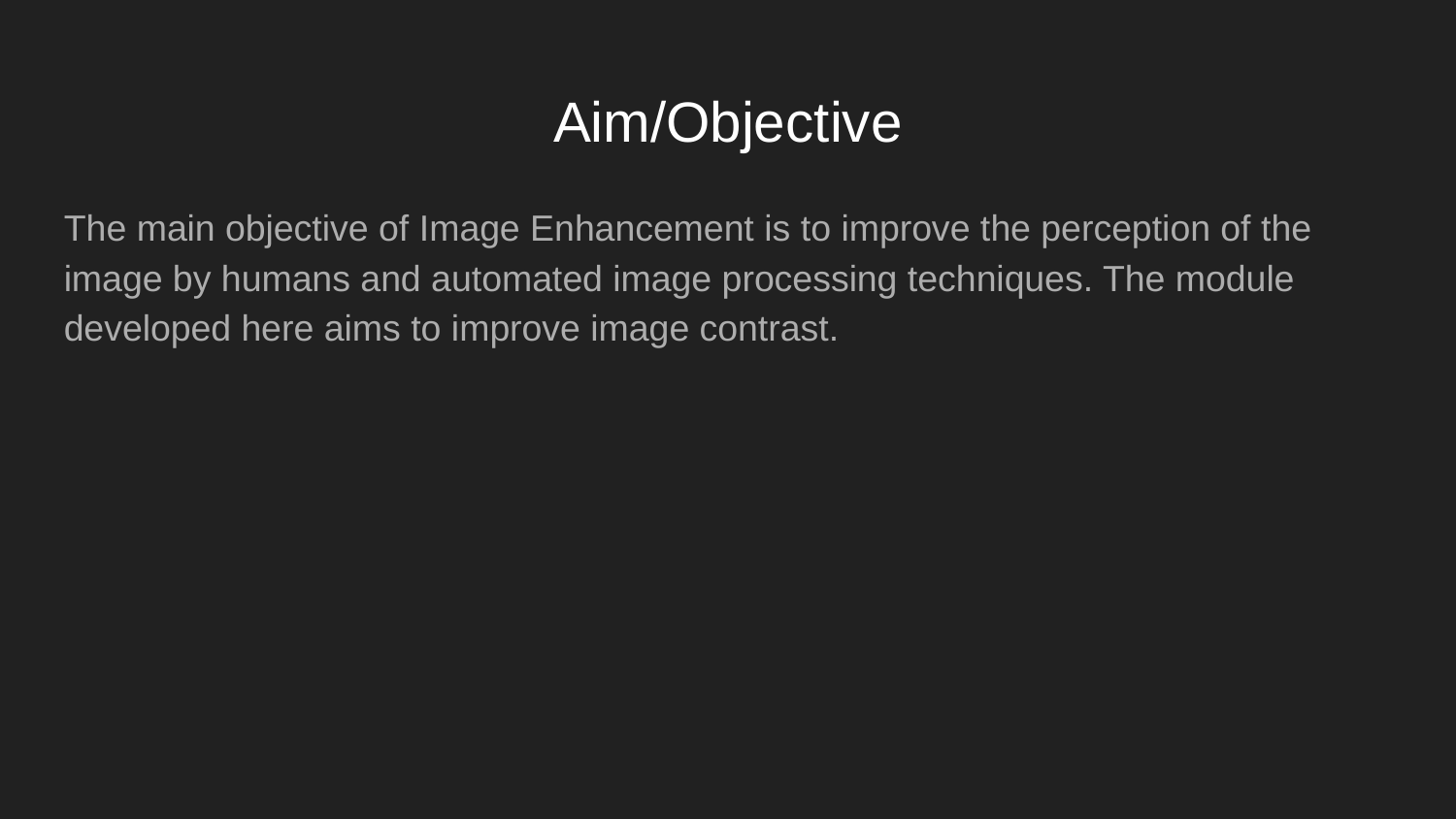

Aim/Objective
The main objective of Image Enhancement is to improve the perception of the image by humans and automated image processing techniques. The module developed here aims to improve image contrast.